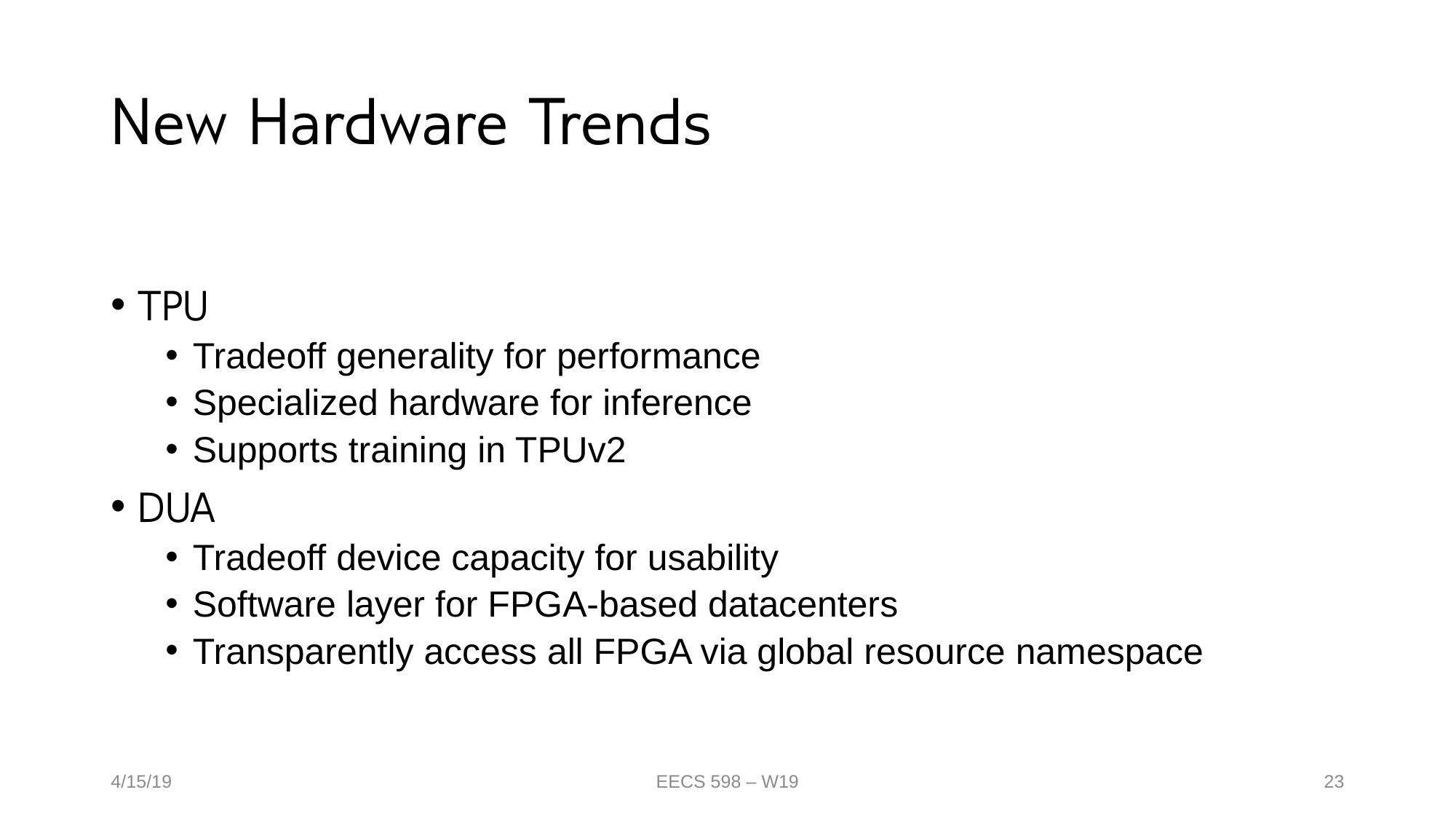

# New Hardware Trends
TPU
Tradeoff generality for performance
Specialized hardware for inference
Supports training in TPUv2
DUA
Tradeoff device capacity for usability
Software layer for FPGA-based datacenters
Transparently access all FPGA via global resource namespace
4/15/19
EECS 598 – W19
23